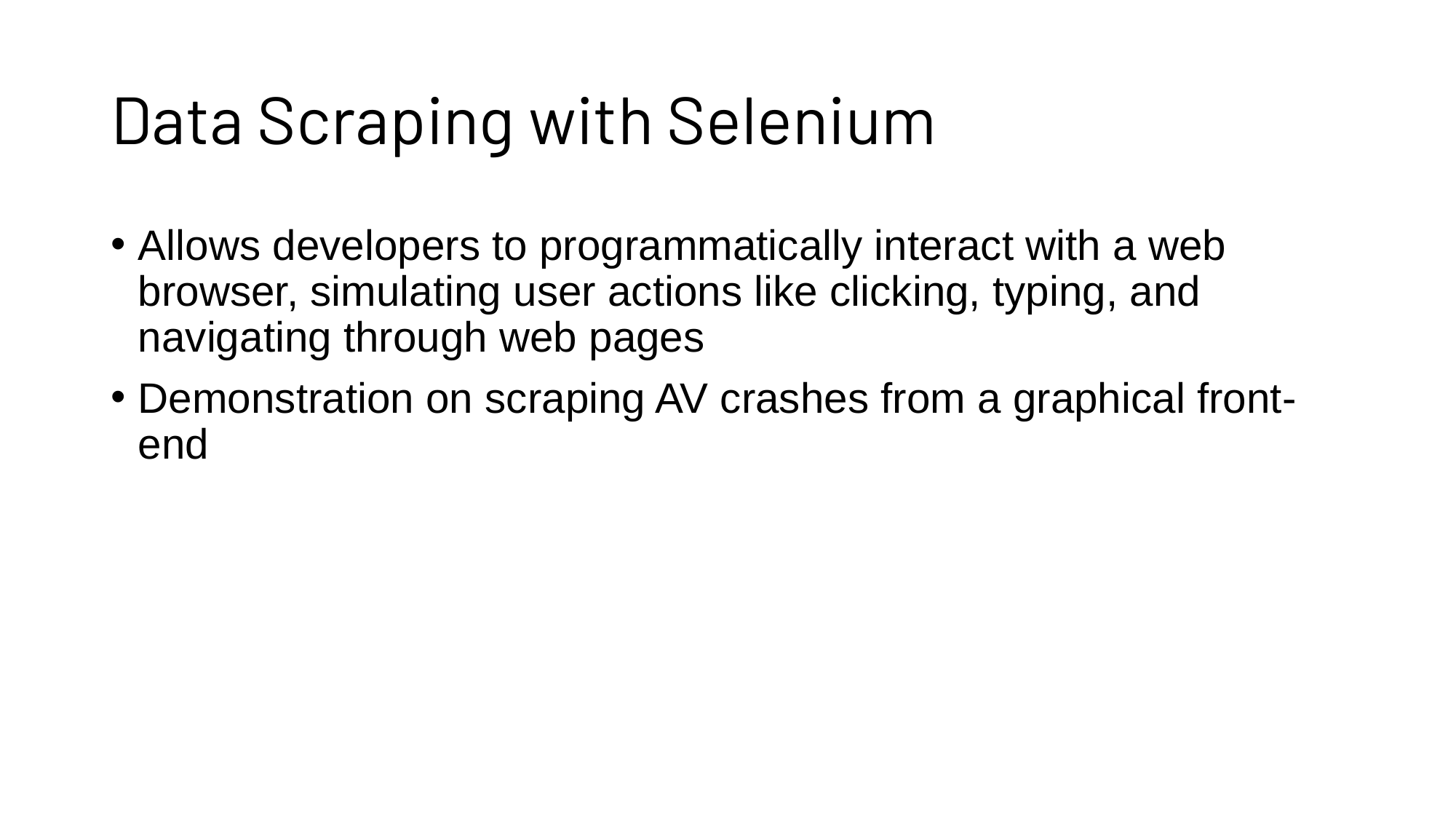

# Data Scraping with Selenium
Allows developers to programmatically interact with a web browser, simulating user actions like clicking, typing, and navigating through web pages
Demonstration on scraping AV crashes from a graphical front-end